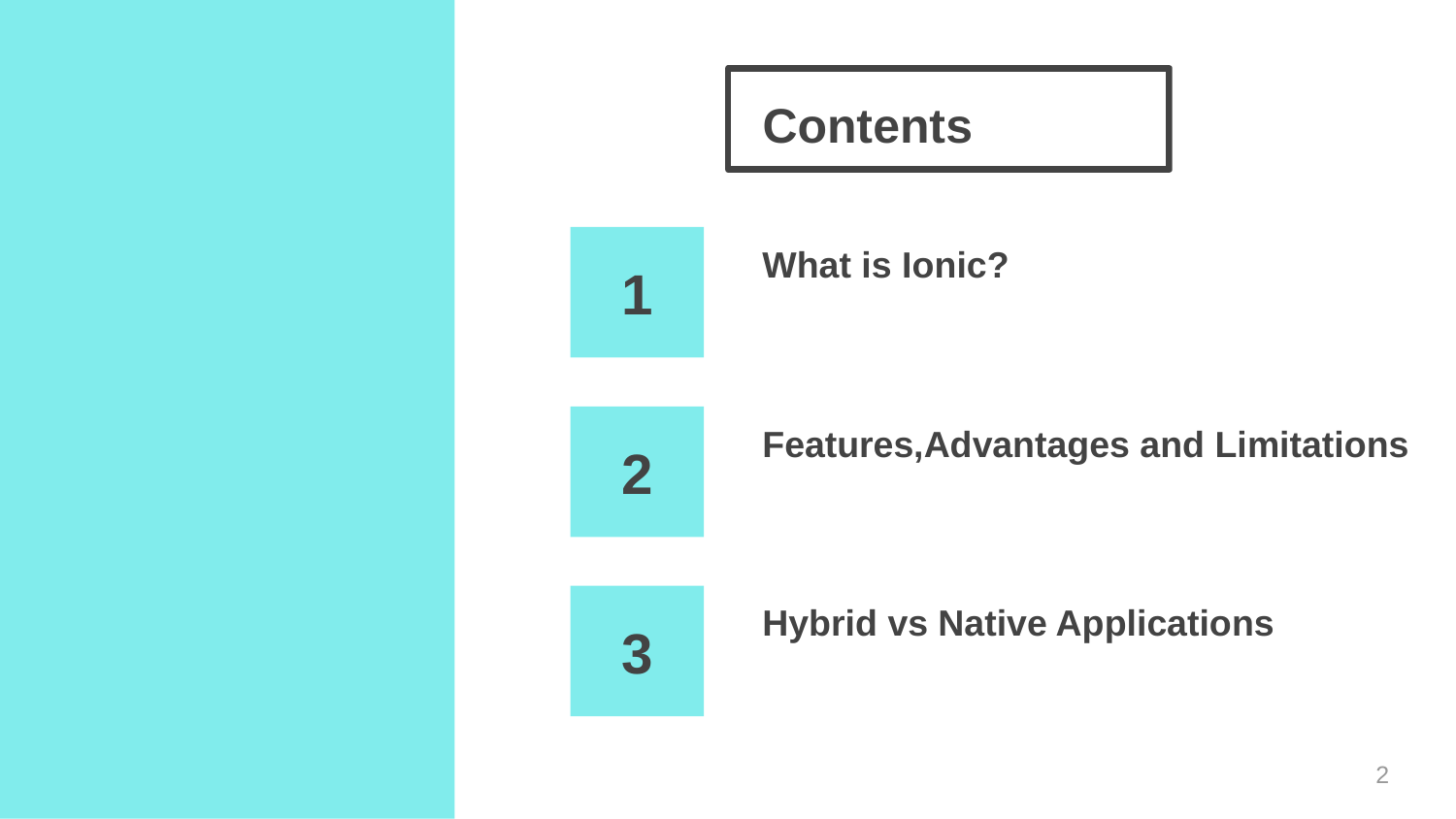

# Contents
What is Ionic?
1

Features,Advantages and Limitations
2

Hybrid vs Native Applications
3

2